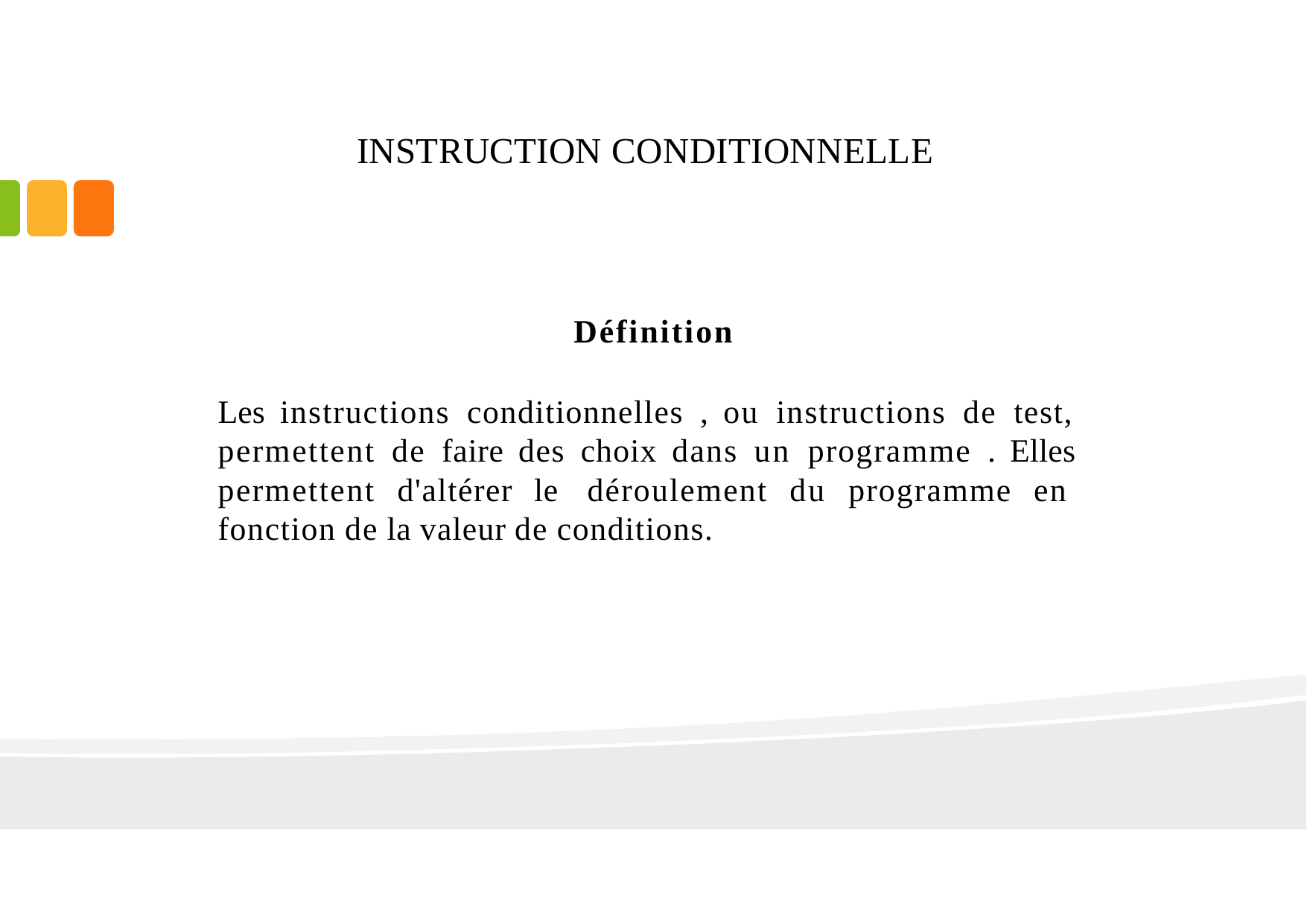

# INSTRUCTION CONDITIONNELLE
Définition

Les instructions conditionnelles , ou instructions de test,  permettent de faire des choix dans un programme . Elles  permettent d'altérer le déroulement du programme en  fonction de la valeur de conditions.